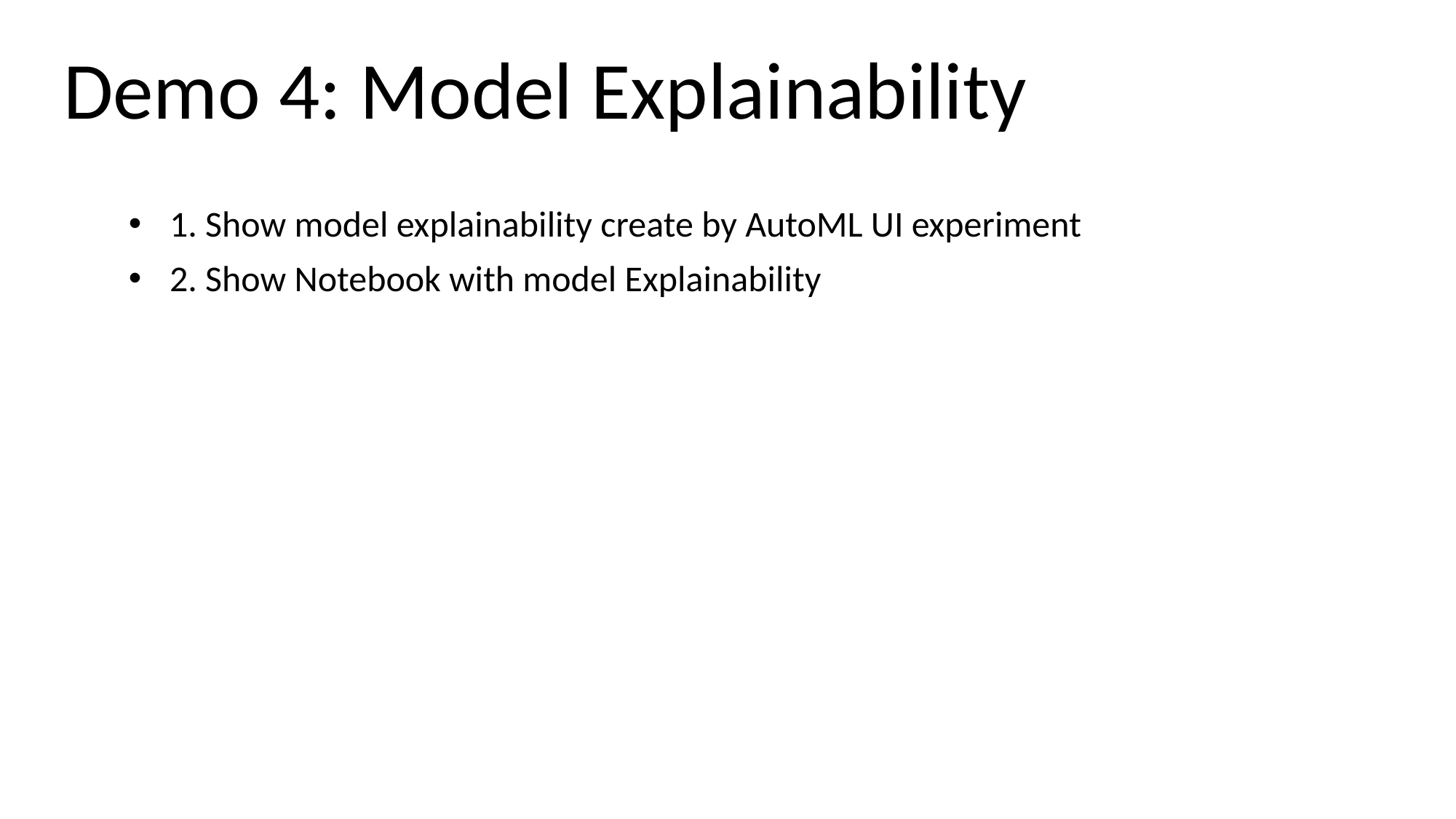

# Demo 4: Model Explainability
1. Show model explainability create by AutoML UI experiment
2. Show Notebook with model Explainability